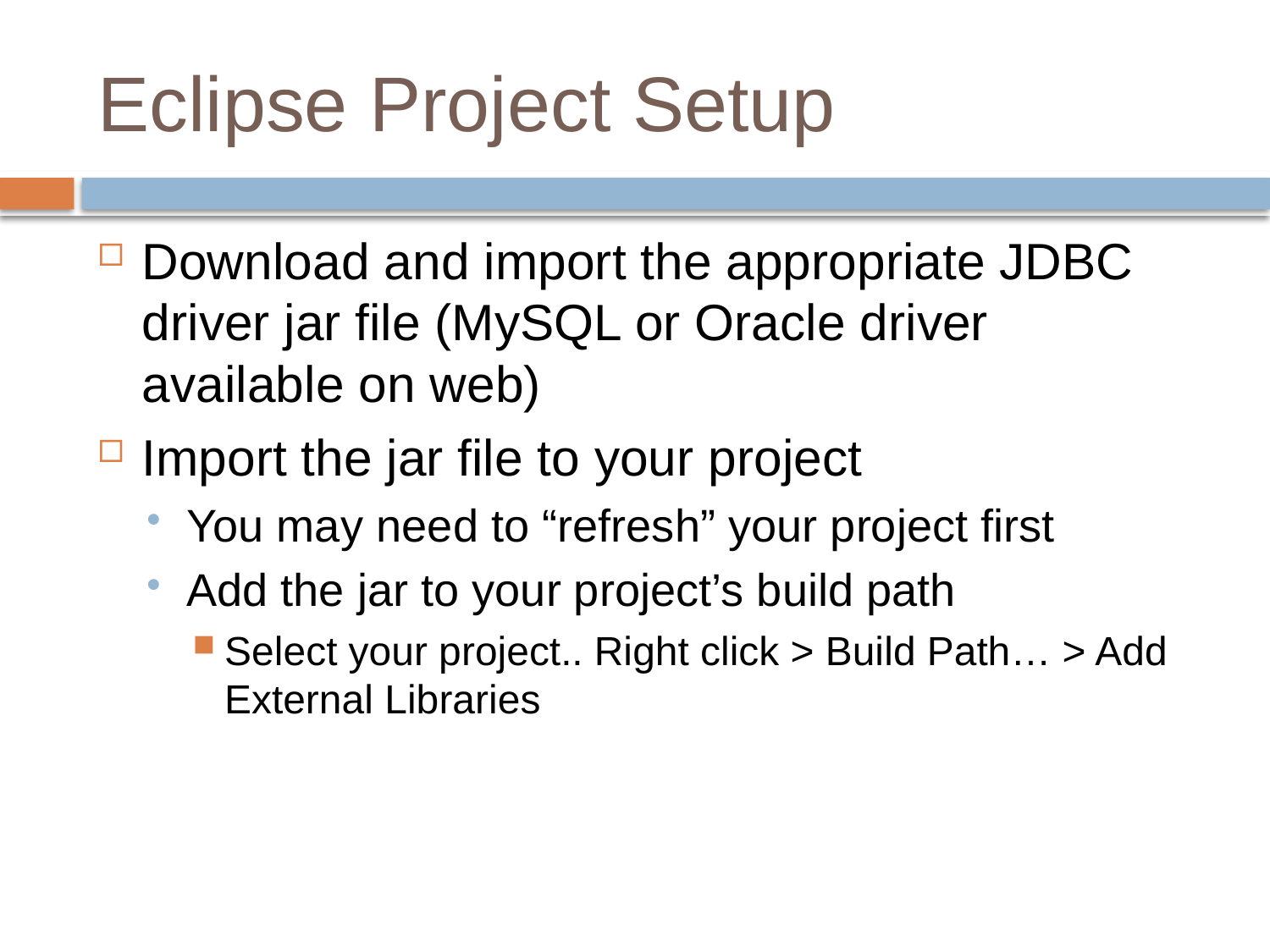

# Eclipse Project Setup
Download and import the appropriate JDBC driver jar file (MySQL or Oracle driver available on web)
Import the jar file to your project
You may need to “refresh” your project first
Add the jar to your project’s build path
Select your project.. Right click > Build Path… > Add External Libraries